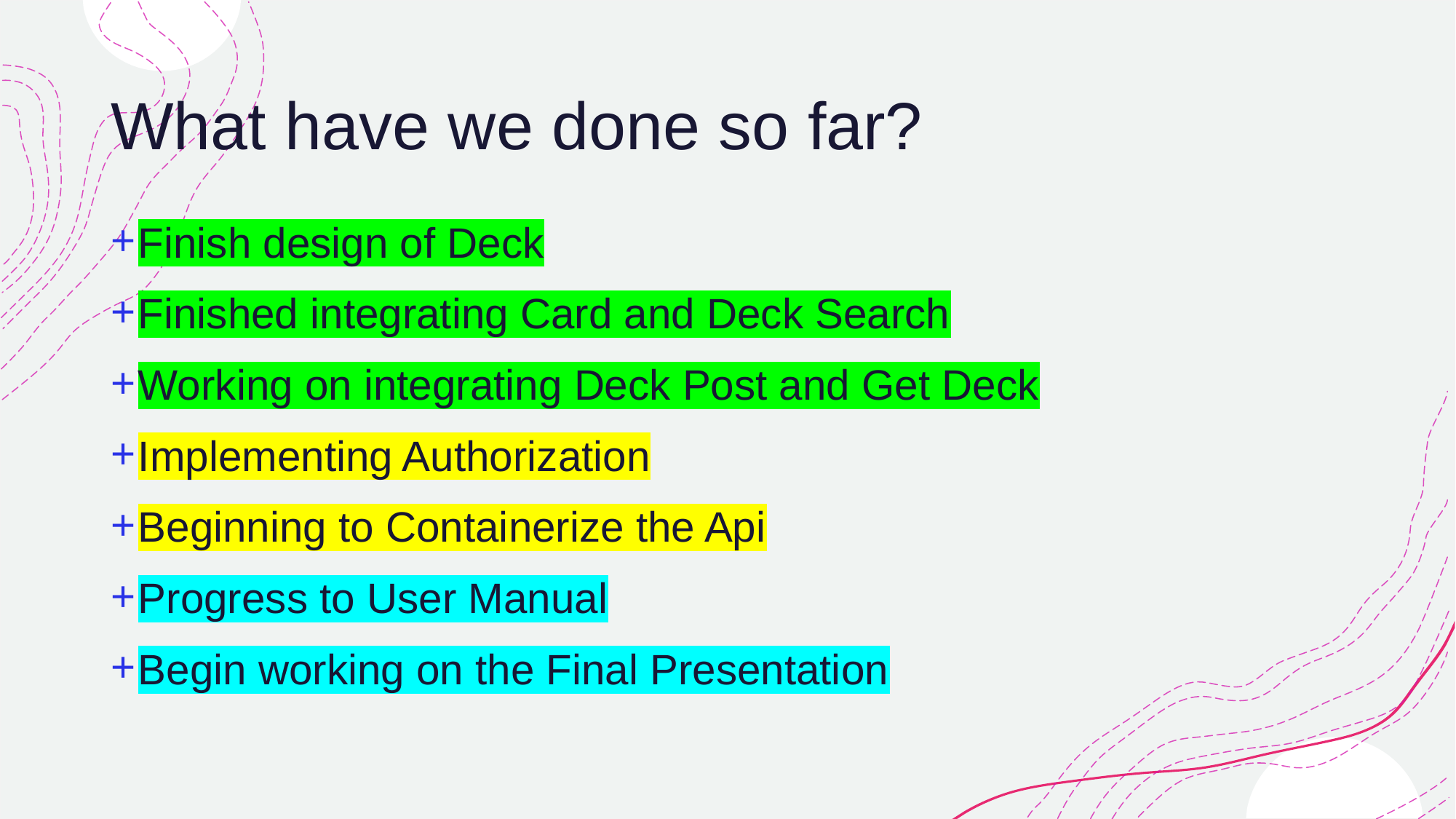

# What have we done so far?
Finish design of Deck
Finished integrating Card and Deck Search
Working on integrating Deck Post and Get Deck
Implementing Authorization
Beginning to Containerize the Api
Progress to User Manual
Begin working on the Final Presentation